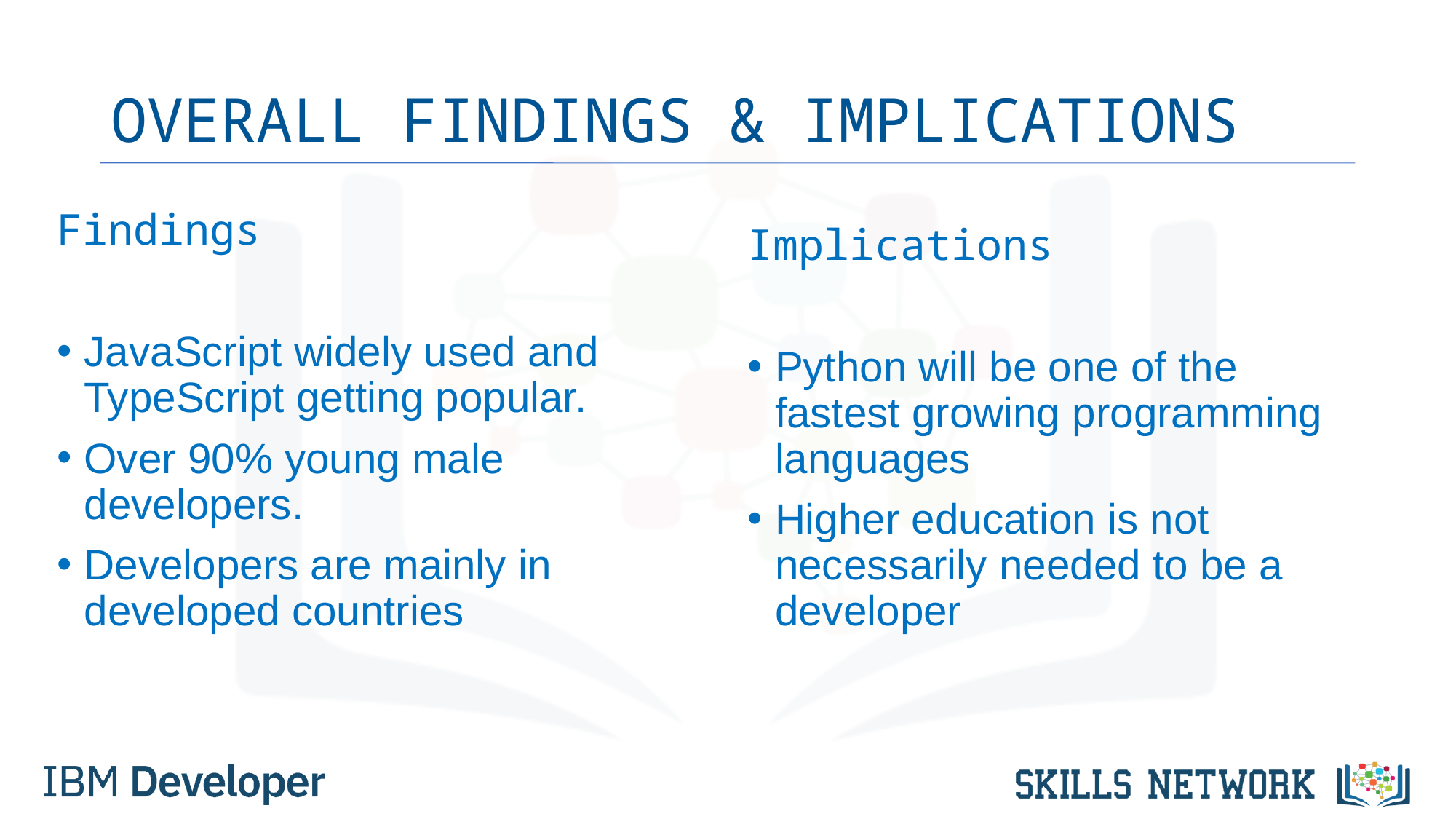

# OVERALL FINDINGS & IMPLICATIONS
Findings

JavaScript widely used and TypeScript getting popular.
Over 90% young male developers.
Developers are mainly in developed countries
Implications

Python will be one of the fastest growing programming languages
Higher education is not necessarily needed to be a developer